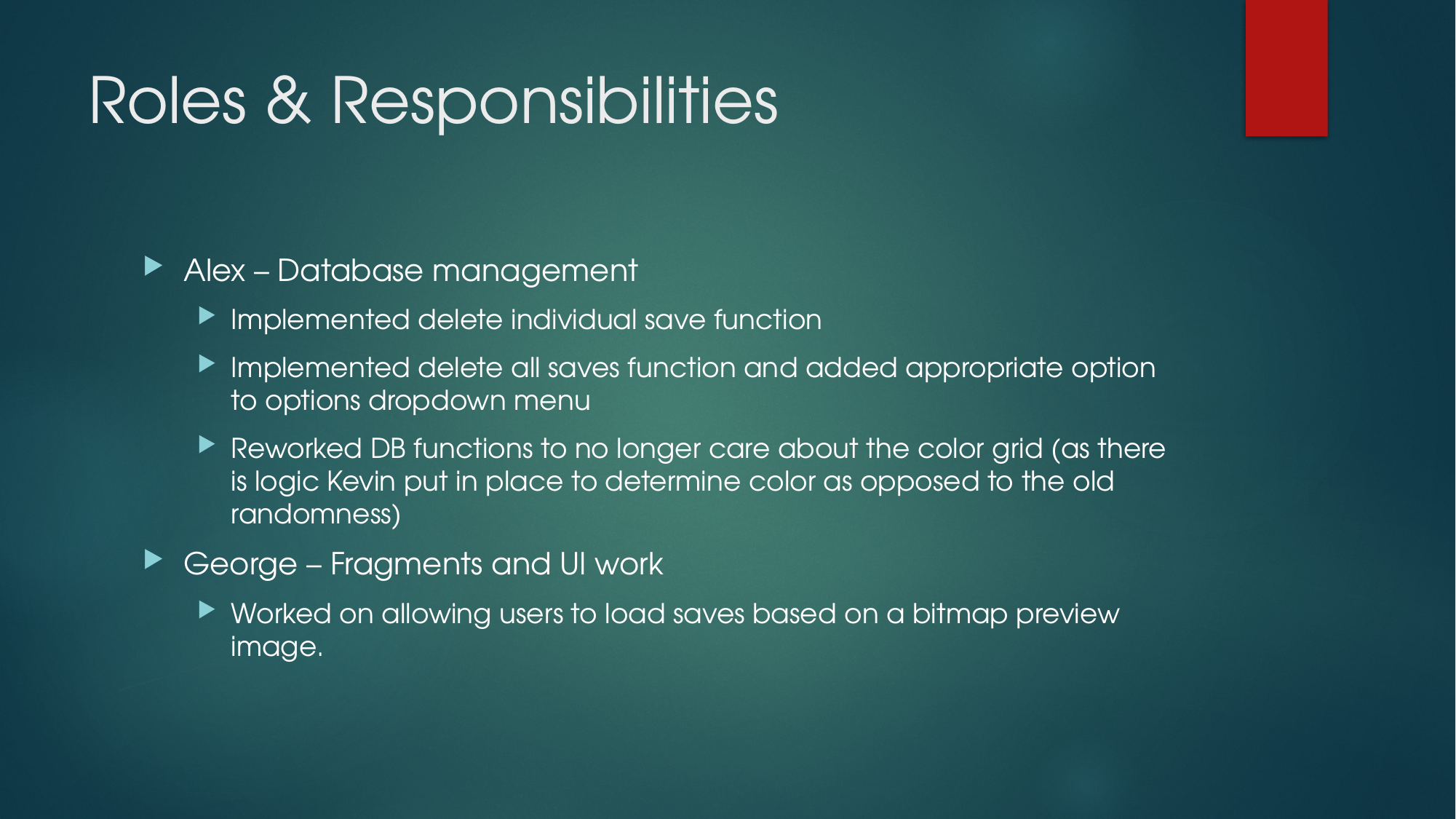

# Roles & Responsibilities
Alex – Database management
Implemented delete individual save function
Implemented delete all saves function and added appropriate option to options dropdown menu
Reworked DB functions to no longer care about the color grid (as there is logic Kevin put in place to determine color as opposed to the old randomness)
George – Fragments and UI work
Worked on allowing users to load saves based on a bitmap preview image.